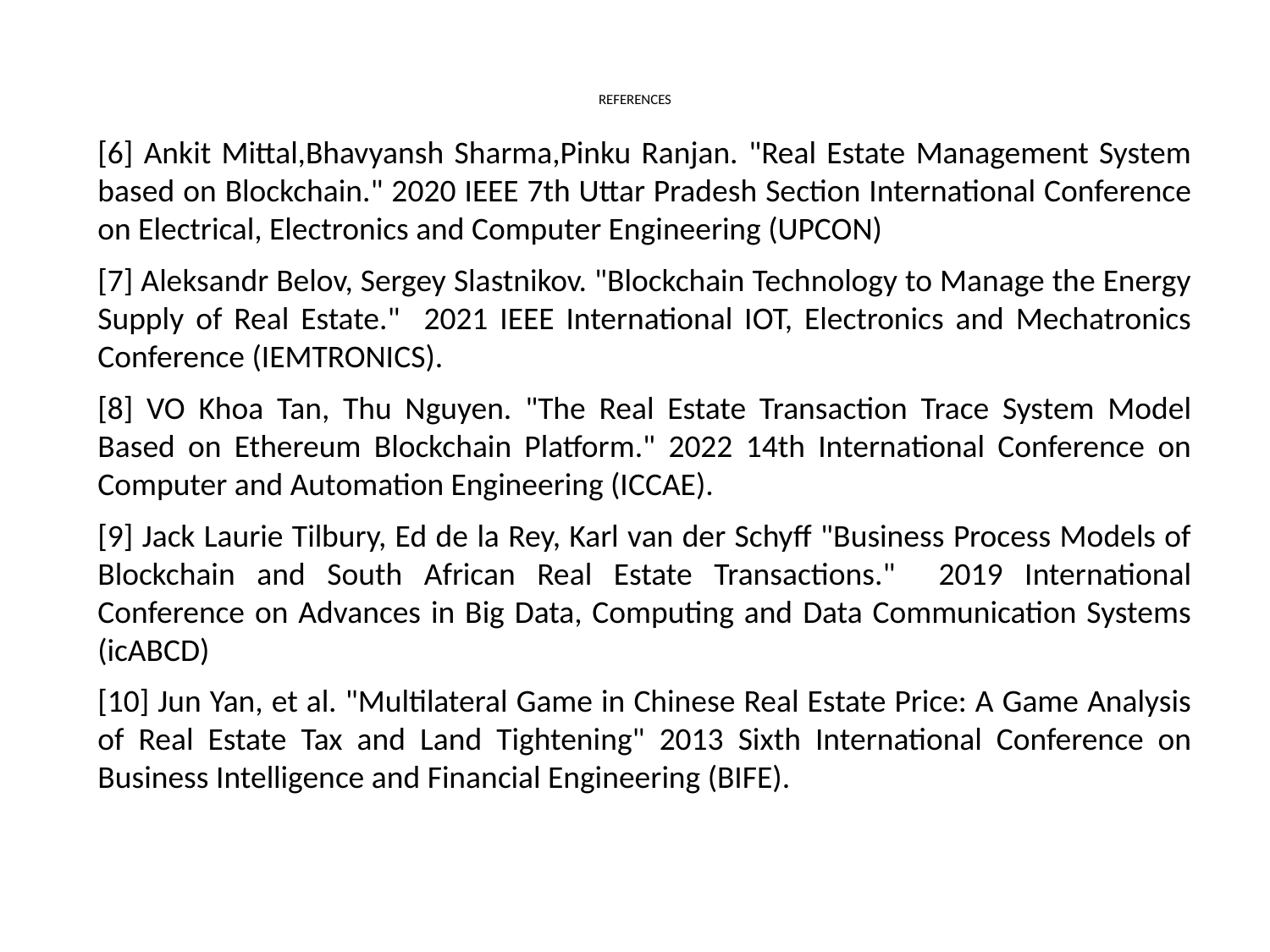

# REFERENCES
[6] Ankit Mittal,Bhavyansh Sharma,Pinku Ranjan. "Real Estate Management System based on Blockchain." 2020 IEEE 7th Uttar Pradesh Section International Conference on Electrical, Electronics and Computer Engineering (UPCON)
[7] Aleksandr Belov, Sergey Slastnikov. "Blockchain Technology to Manage the Energy Supply of Real Estate."  2021 IEEE International IOT, Electronics and Mechatronics Conference (IEMTRONICS).
[8] VO Khoa Tan, Thu Nguyen. "The Real Estate Transaction Trace System Model Based on Ethereum Blockchain Platform." 2022 14th International Conference on Computer and Automation Engineering (ICCAE).
[9] Jack Laurie Tilbury, Ed de la Rey, Karl van der Schyff "Business Process Models of Blockchain and South African Real Estate Transactions."  2019 International Conference on Advances in Big Data, Computing and Data Communication Systems (icABCD)
[10] Jun Yan, et al. "Multilateral Game in Chinese Real Estate Price: A Game Analysis of Real Estate Tax and Land Tightening" 2013 Sixth International Conference on Business Intelligence and Financial Engineering (BIFE).